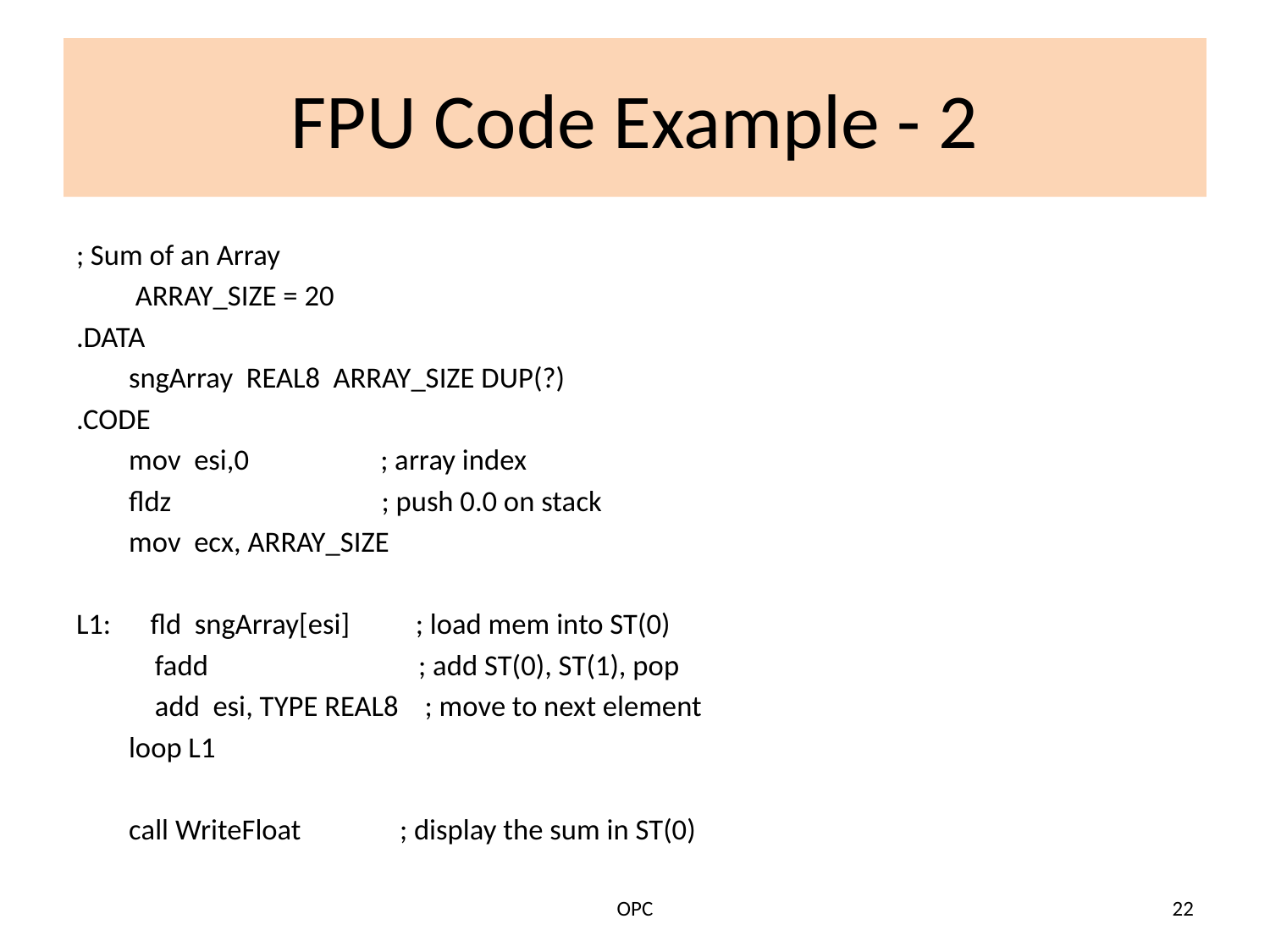

# FPU Code Example - 2
; Sum of an Array
         ARRAY_SIZE = 20
.DATA
        sngArray  REAL8  ARRAY_SIZE DUP(?)
.CODE
        mov  esi,0                    ; array index
        fldz                                ; push 0.0 on stack
        mov  ecx, ARRAY_SIZE

L1:      fld  sngArray[esi]          ; load mem into ST(0)
            fadd                                ; add ST(0), ST(1), pop
            add  esi, TYPE REAL8    ; move to next element
        loop L1

        call WriteFloat               ; display the sum in ST(0)
OPC
22